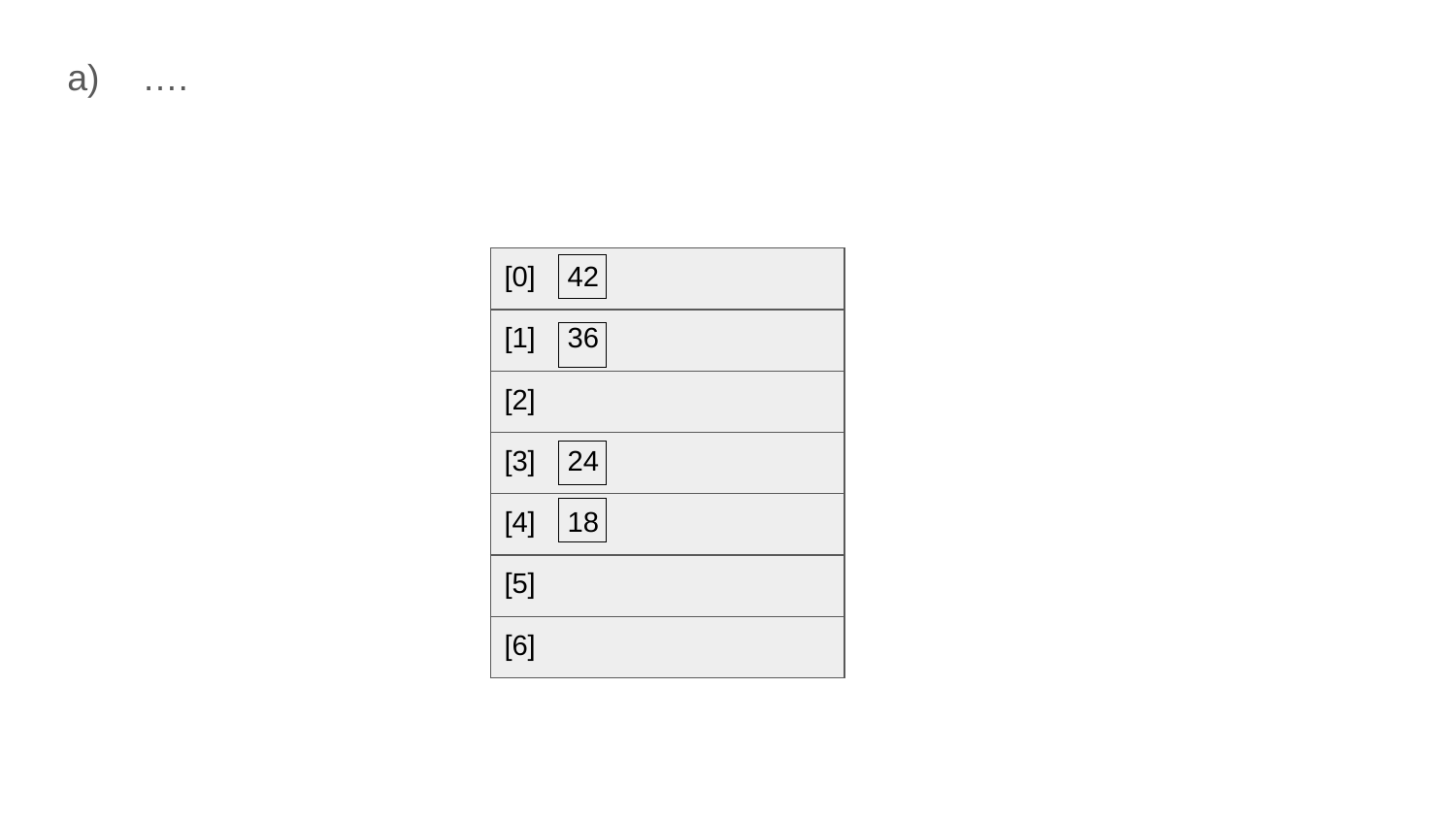

a)	….

# Q1: Quadratic Probing
| [0] 42 |
| --- |
| [1] 36 |
| [2] |
| [3] 24 |
| [4] 18 |
| [5] |
| [6] |